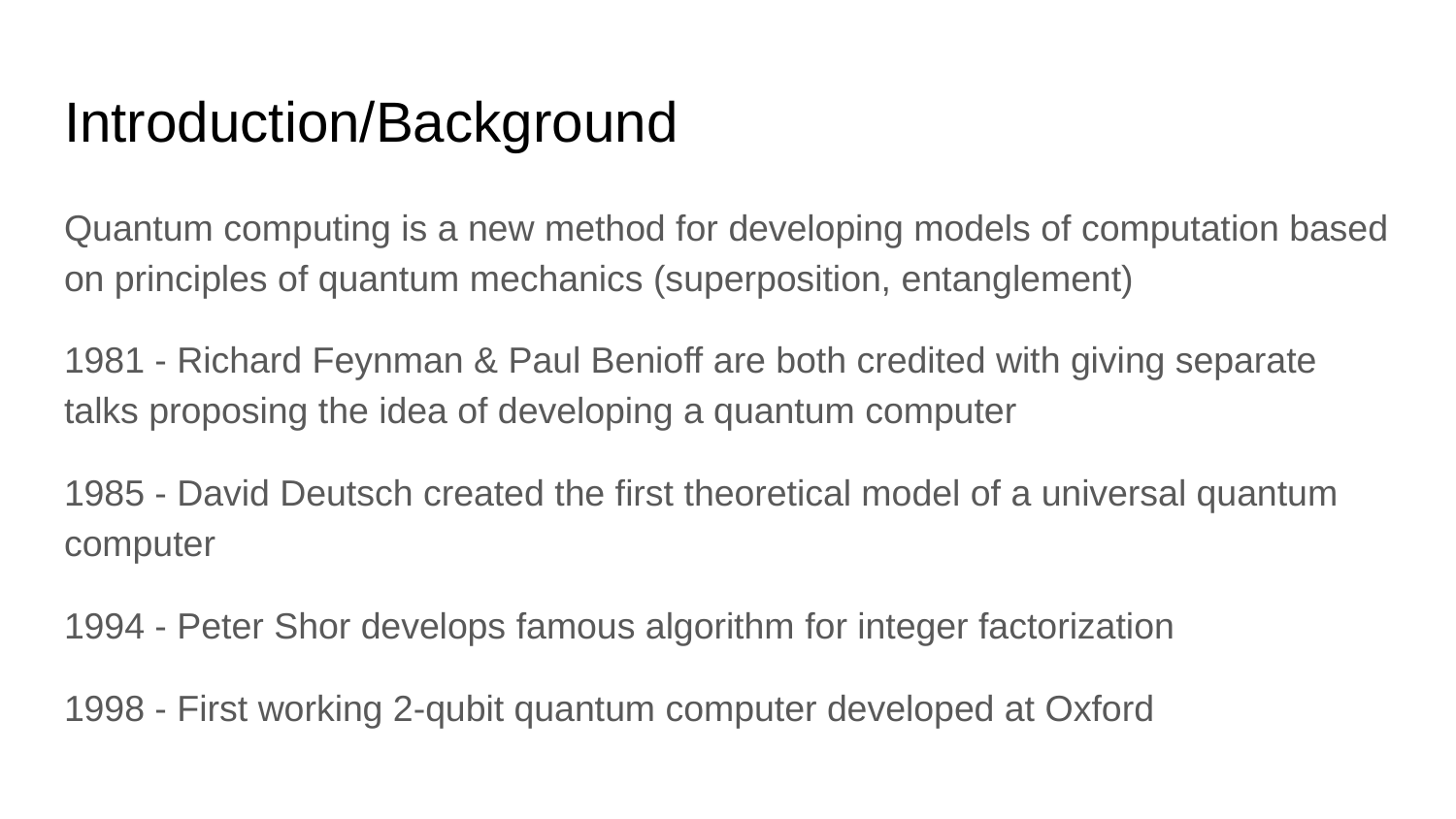

# Introduction/Background
Quantum computing is a new method for developing models of computation based on principles of quantum mechanics (superposition, entanglement)
1981 - Richard Feynman & Paul Benioff are both credited with giving separate talks proposing the idea of developing a quantum computer
1985 - David Deutsch created the first theoretical model of a universal quantum computer
1994 - Peter Shor develops famous algorithm for integer factorization
1998 - First working 2-qubit quantum computer developed at Oxford